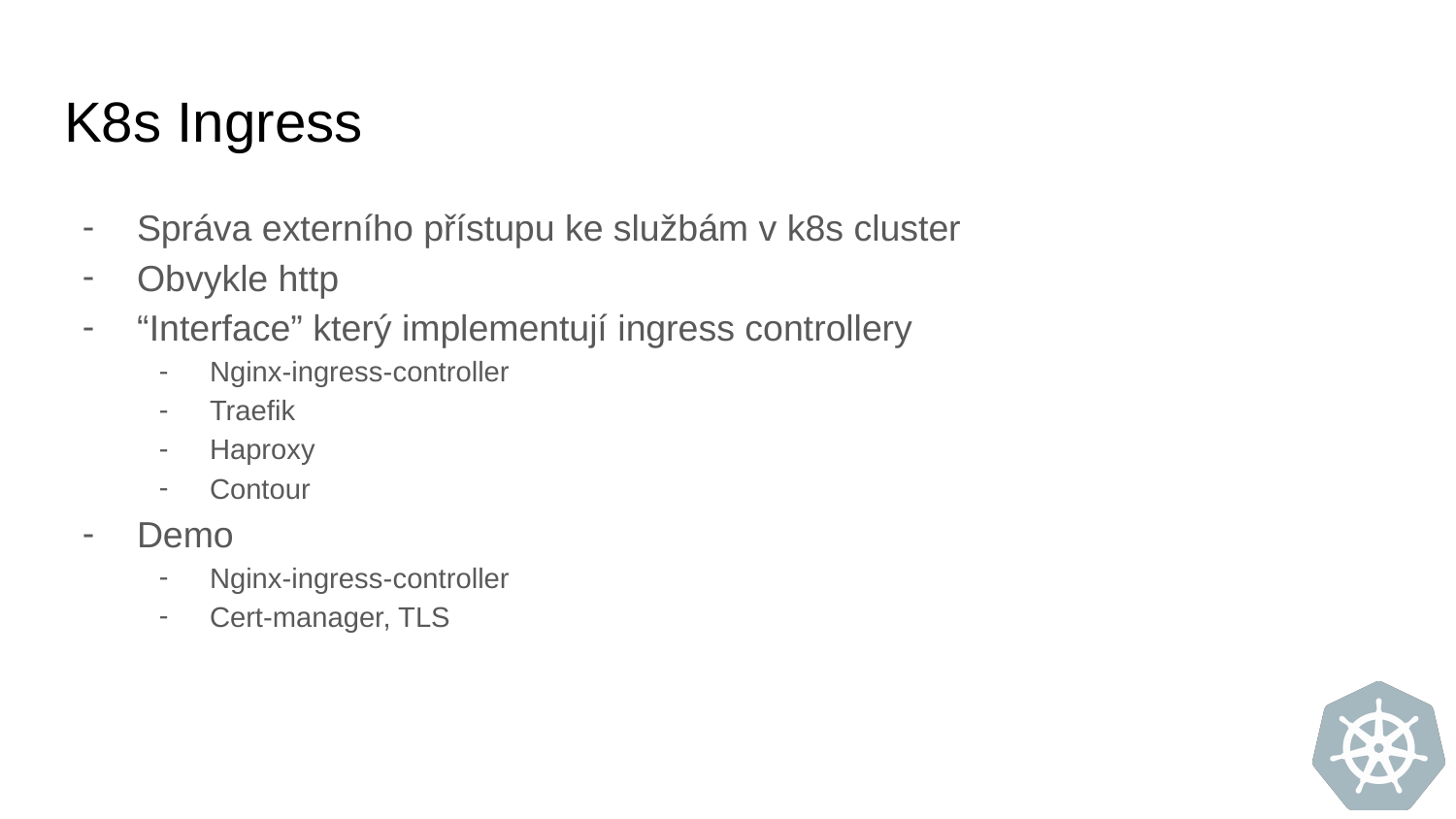

# K8s Ingress
Správa externího přístupu ke službám v k8s cluster
Obvykle http
“Interface” který implementují ingress controllery
Nginx-ingress-controller
Traefik
Haproxy
Contour
Demo
Nginx-ingress-controller
Cert-manager, TLS